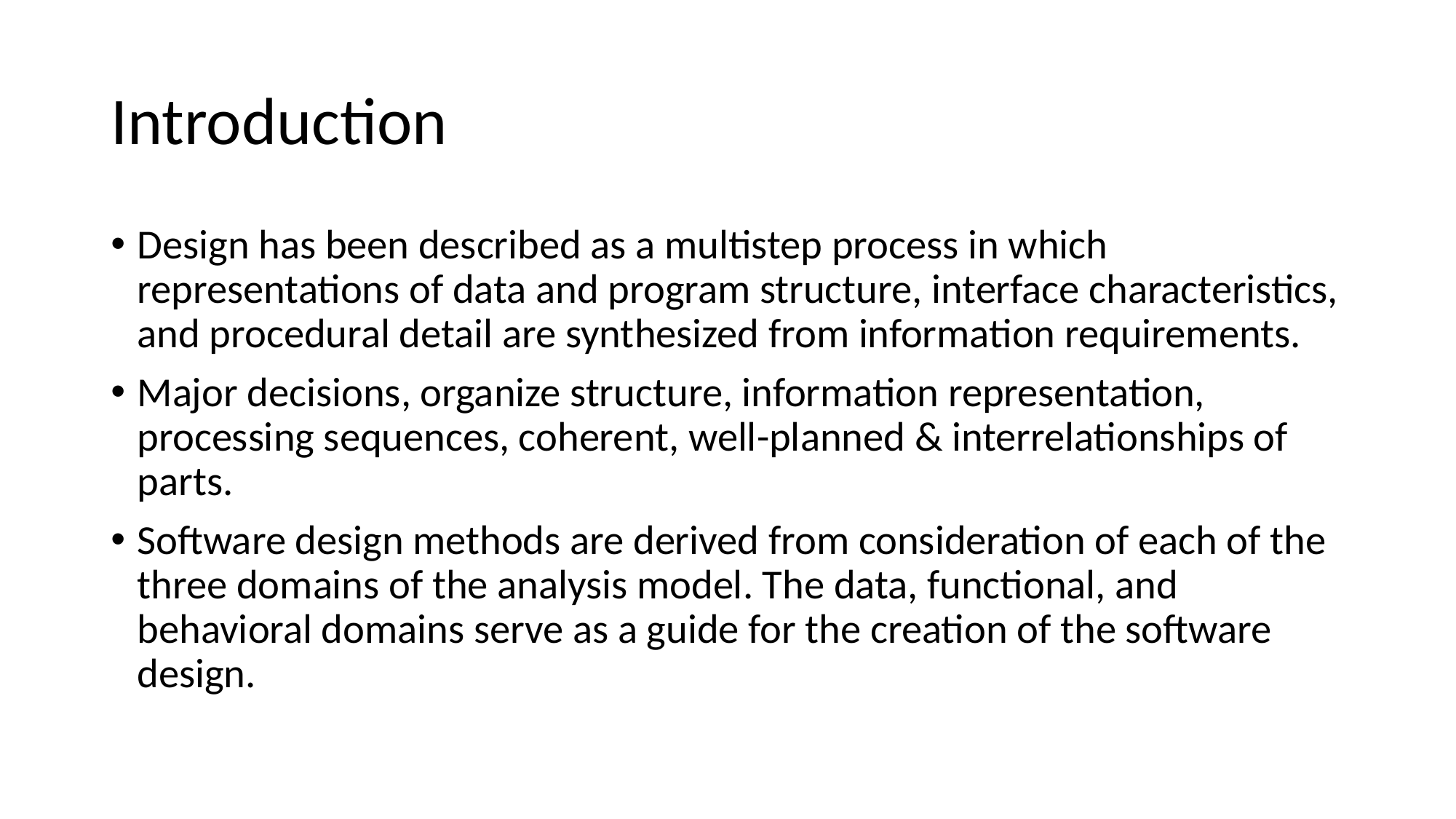

# Introduction
Design has been described as a multistep process in which representations of data and program structure, interface characteristics, and procedural detail are synthesized from information requirements.
Major decisions, organize structure, information representation, processing sequences, coherent, well-planned & interrelationships of parts.
Software design methods are derived from consideration of each of the three domains of the analysis model. The data, functional, and behavioral domains serve as a guide for the creation of the software design.